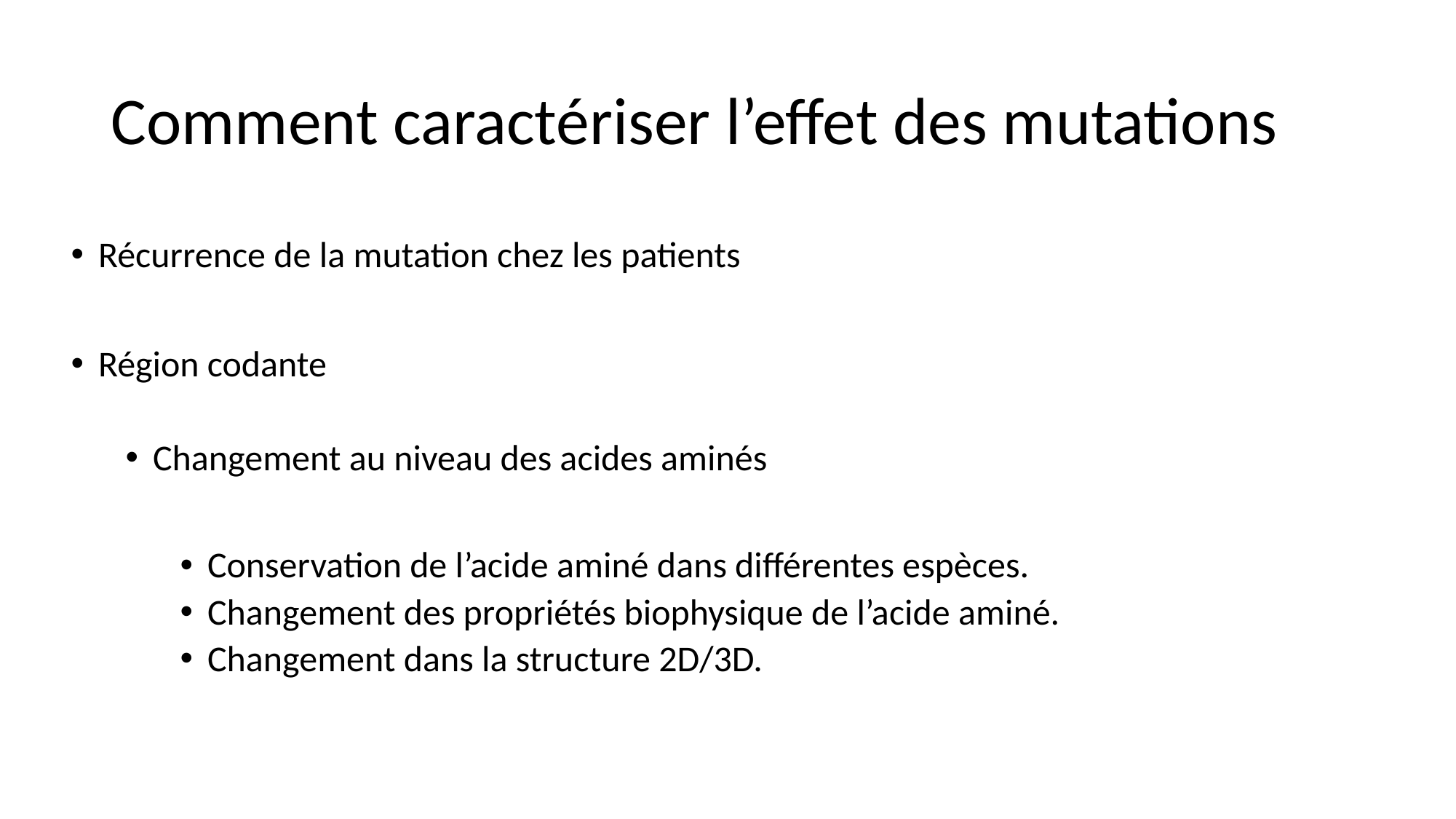

# Comment caractériser l’effet des mutations
Récurrence de la mutation chez les patients

Région codante

Changement au niveau des acides aminés

Conservation de l’acide aminé dans différentes espèces.
Changement des propriétés biophysique de l’acide aminé.
Changement dans la structure 2D/3D.